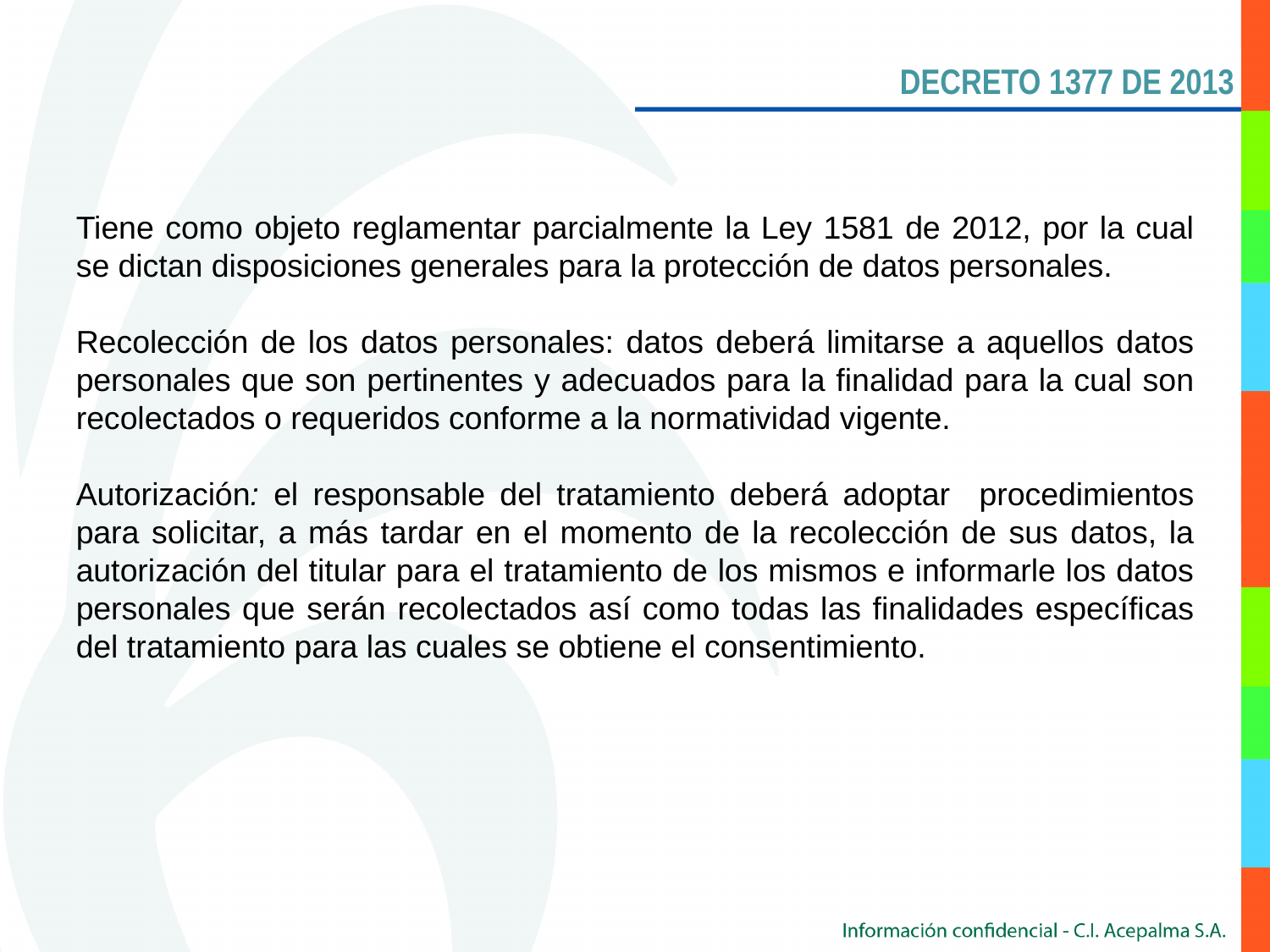

DECRETO 1377 DE 2013
Tiene como objeto reglamentar parcialmente la Ley 1581 de 2012, por la cual se dictan disposiciones generales para la protección de datos personales.

Recolección de los datos personales: datos deberá limitarse a aquellos datos personales que son pertinentes y adecuados para la finalidad para la cual son recolectados o requeridos conforme a la normatividad vigente.

Autorización: el responsable del tratamiento deberá adoptar  procedimientos para solicitar, a más tardar en el momento de la recolección de sus datos, la autorización del titular para el tratamiento de los mismos e informarle los datos personales que serán recolectados así como todas las finalidades específicas del tratamiento para las cuales se obtiene el consentimiento.